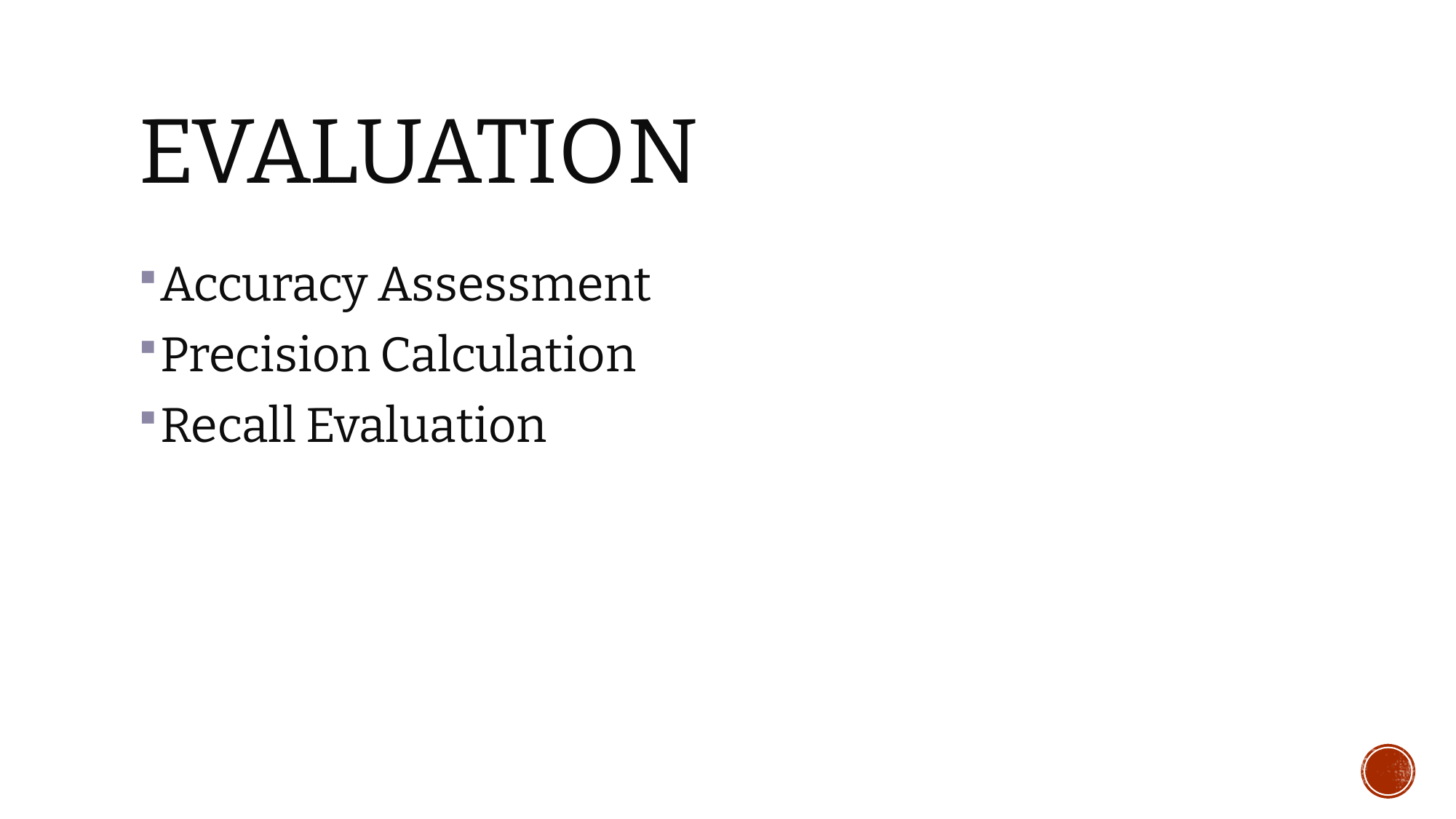

# Evaluation
Accuracy Assessment
Precision Calculation
Recall Evaluation